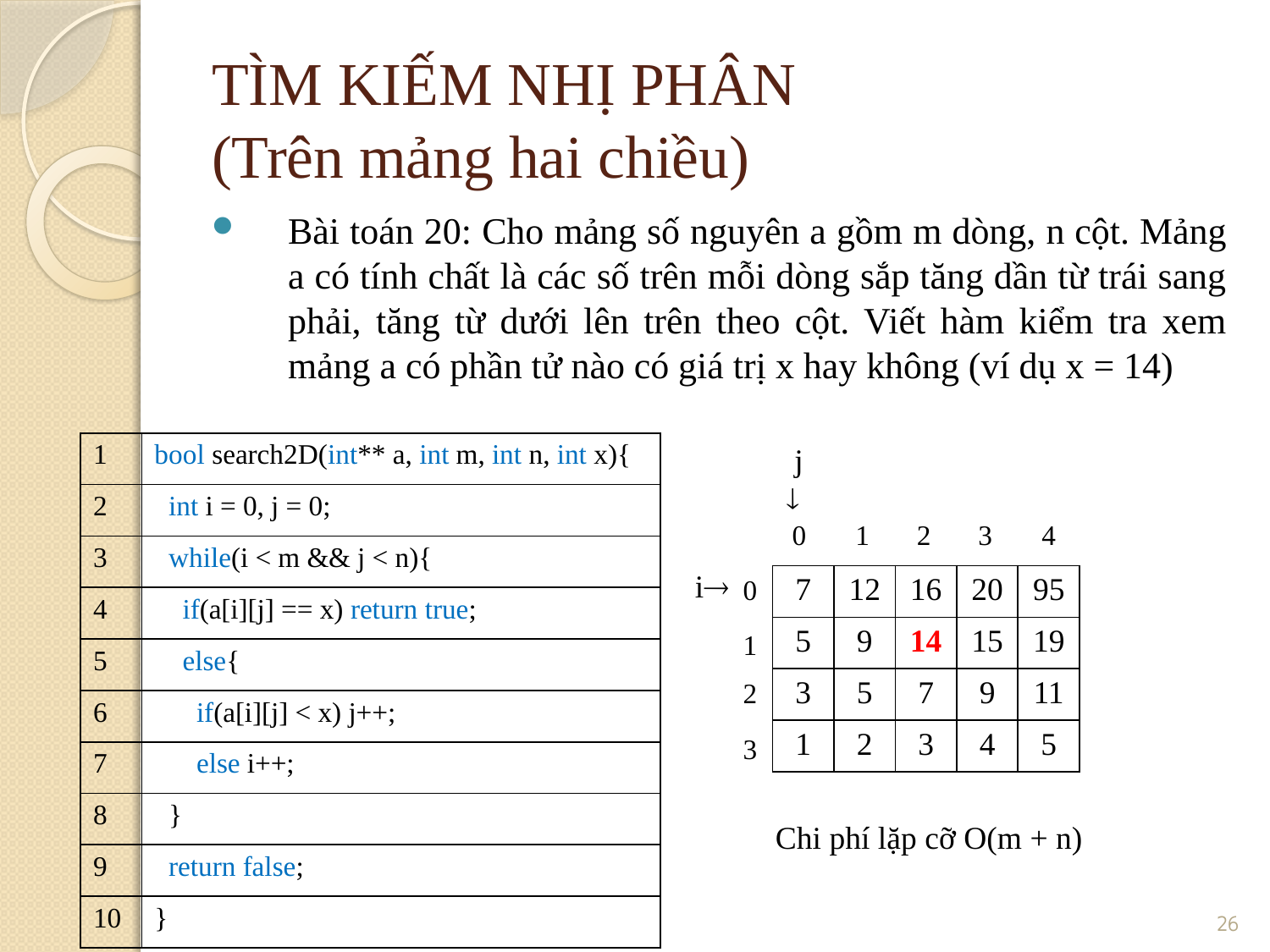

TÌM KIẾM NHỊ PHÂN
(Trên mảng hai chiều)
Bài toán 20: Cho mảng số nguyên a gồm m dòng, n cột. Mảng a có tính chất là các số trên mỗi dòng sắp tăng dần từ trái sang phải, tăng từ dưới lên trên theo cột. Viết hàm kiểm tra xem mảng a có phần tử nào có giá trị x hay không (ví dụ x = 14)
| 1 | bool search2D(int\*\* a, int m, int n, int x){ |
| --- | --- |
| 2 | int i = 0, j = 0; |
| 3 | while(i < m && j < n){ |
| 4 | if(a[i][j] == x) return true; |
| 5 | else{ |
| 6 | if(a[i][j] < x) j++; |
| 7 | else i++; |
| 8 | } |
| 9 | return false; |
| 10 | } |
 j
↓
0
1
2
3
4
i→
| 7 | 12 | 16 | 20 | 95 |
| --- | --- | --- | --- | --- |
| 5 | 9 | 14 | 15 | 19 |
| 3 | 5 | 7 | 9 | 11 |
| 1 | 2 | 3 | 4 | 5 |
0
1
2
3
Chi phí lặp cỡ O(m + n)
26